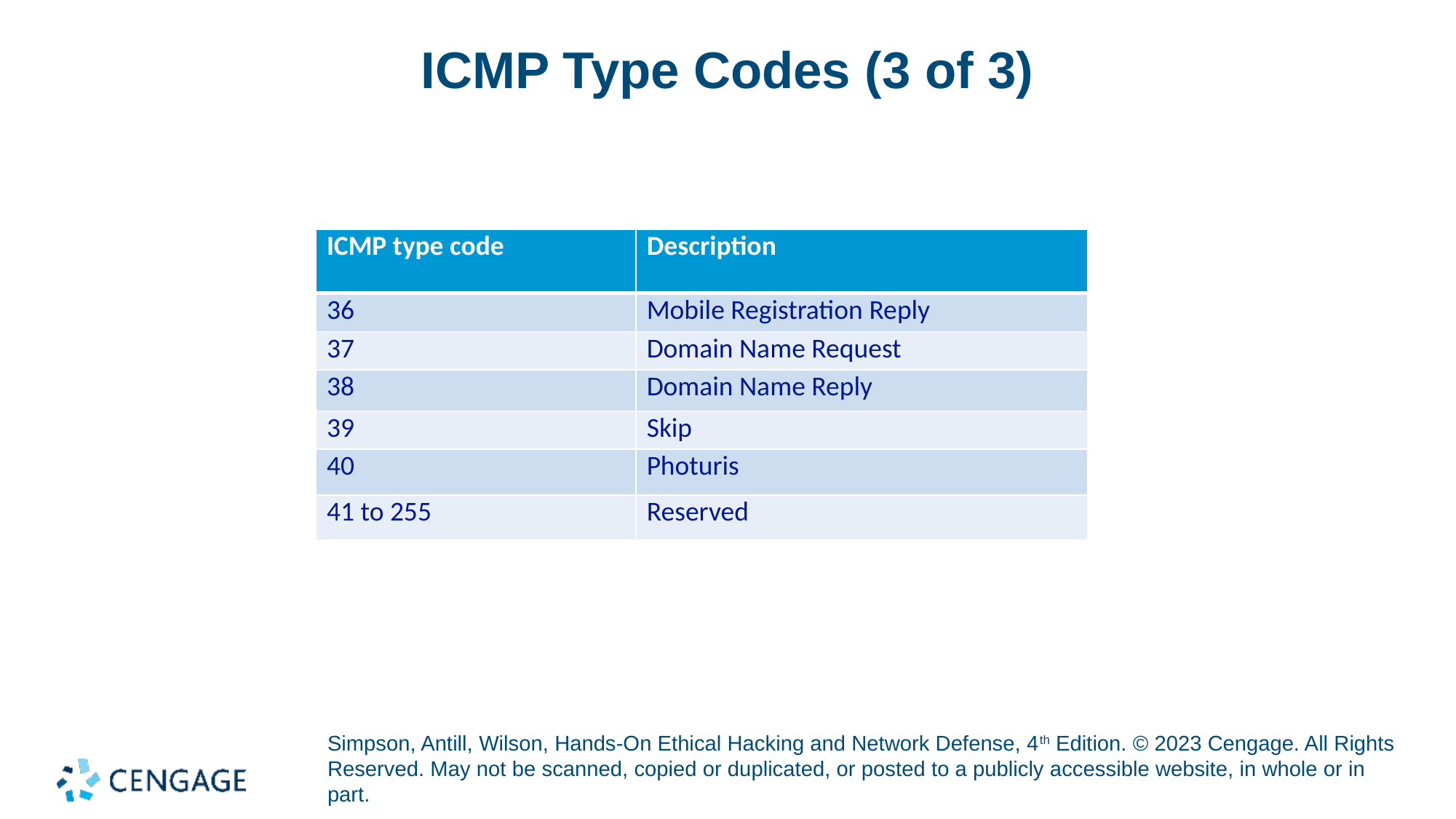

# ICMP Type Codes (3 of 3)
| ICMP type code | Description |
| --- | --- |
| 36 | Mobile Registration Reply |
| 37 | Domain Name Request |
| 38 | Domain Name Reply |
| 39 | Skip |
| 40 | Photuris |
| 41 to 255 | Reserved |